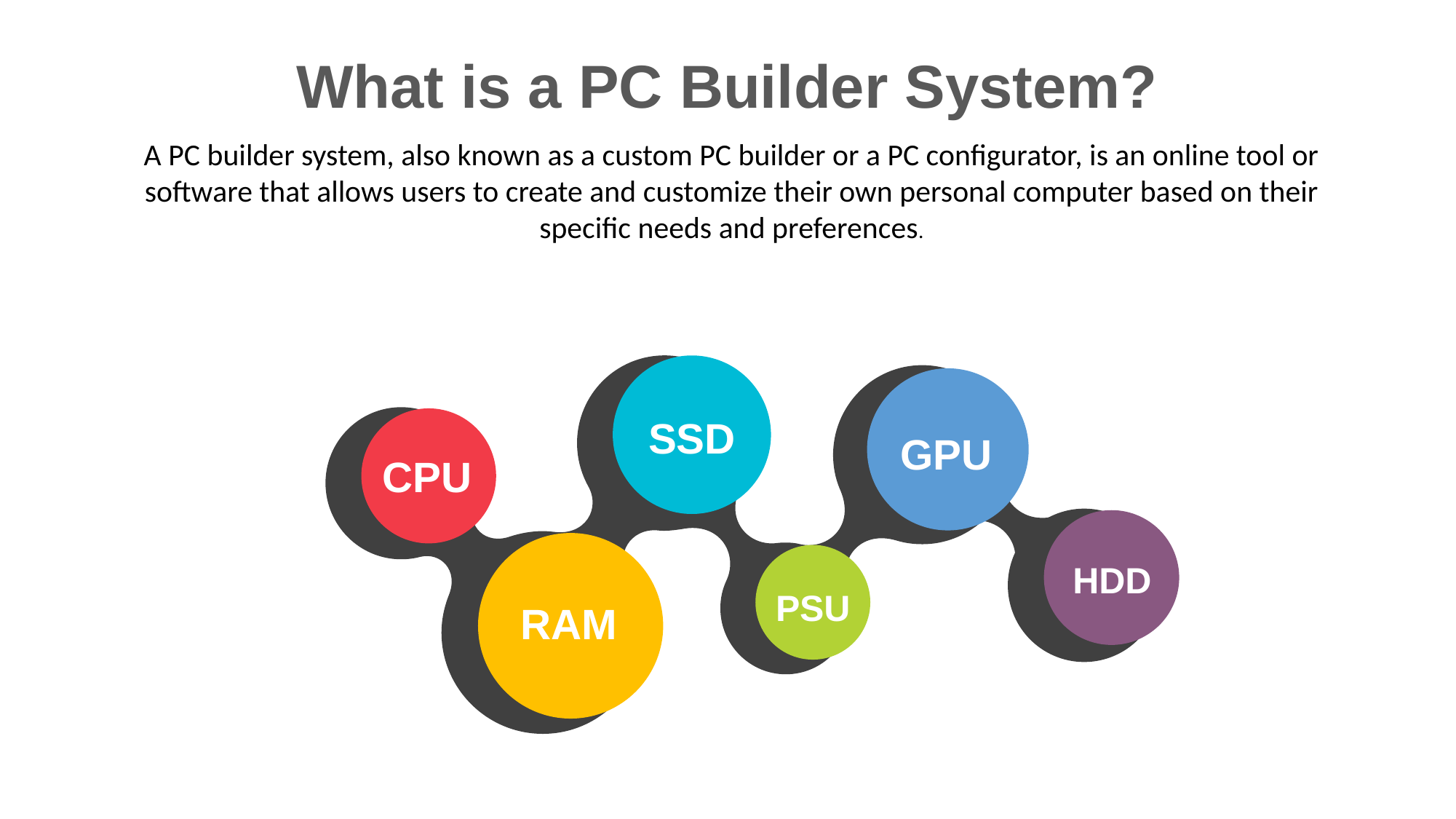

What is a PC Builder System?
A PC builder system, also known as a custom PC builder or a PC configurator, is an online tool or software that allows users to create and customize their own personal computer based on their specific needs and preferences.

SSD

GPU

CPU

HDD

RAM

PSU